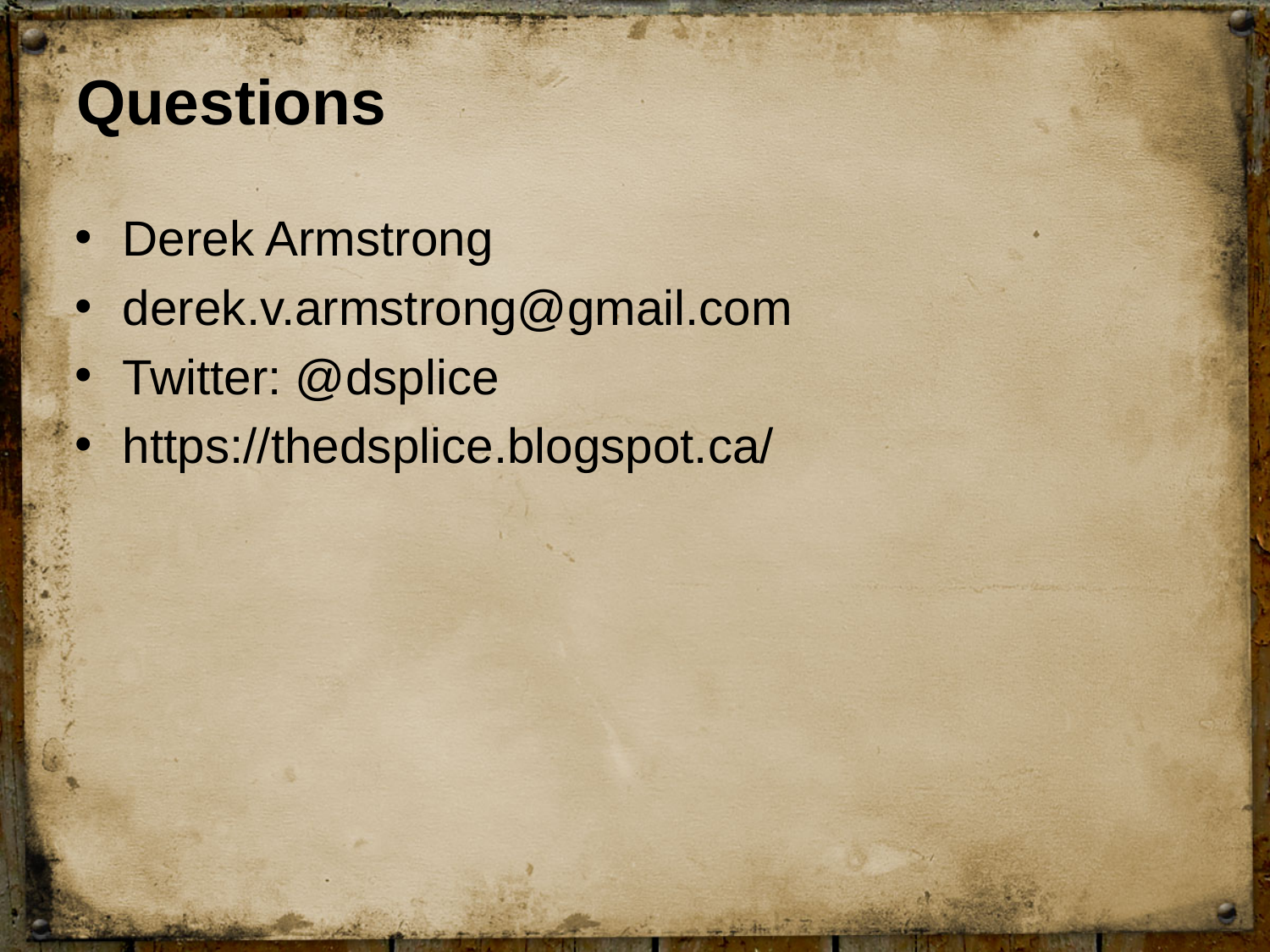

# Questions
Derek Armstrong
derek.v.armstrong@gmail.com
Twitter: @dsplice
https://thedsplice.blogspot.ca/